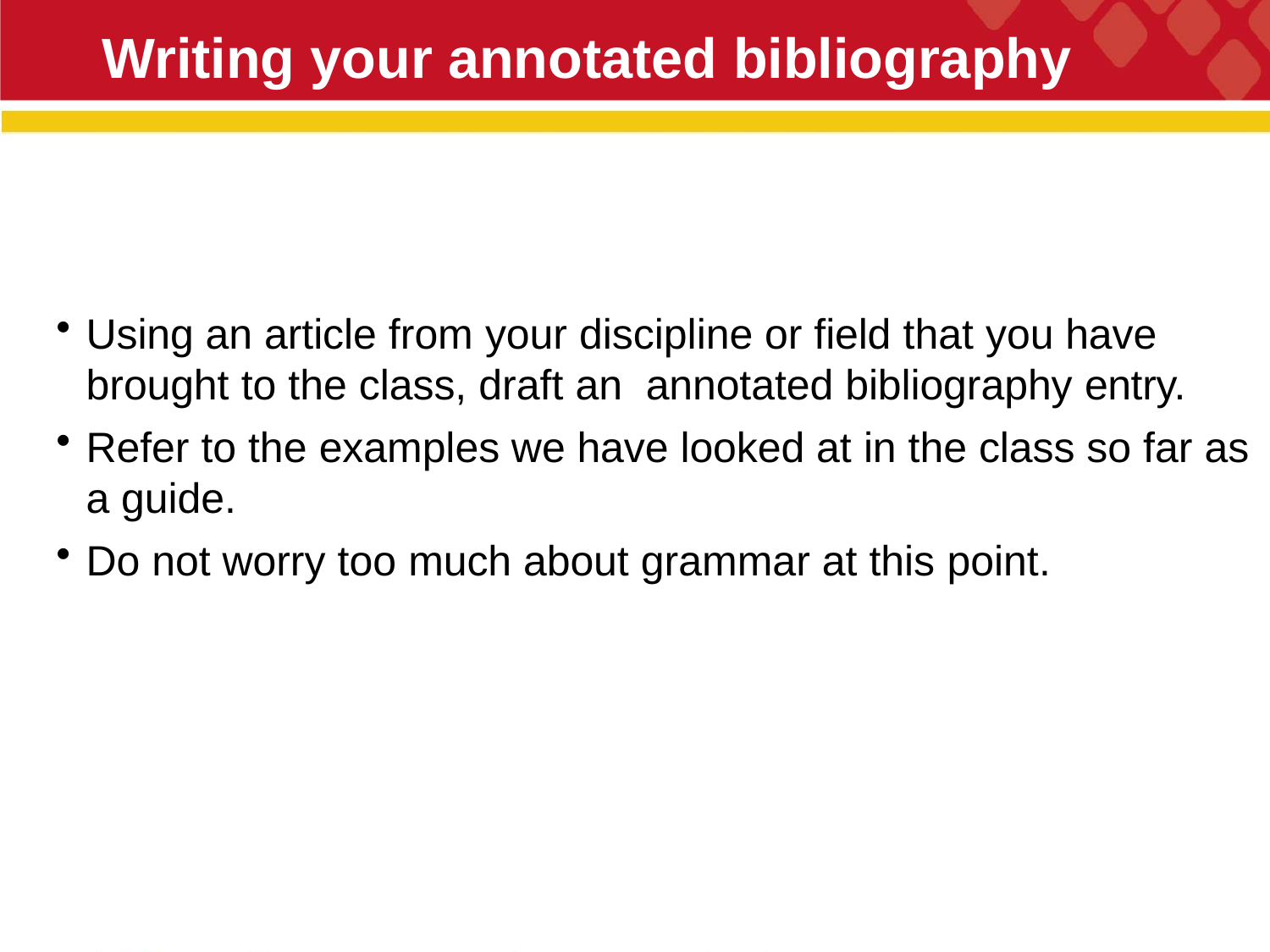

# Writing your annotated bibliography
20
Using an article from your discipline or field that you have brought to the class, draft an  annotated bibliography entry.
Refer to the examples we have looked at in the class so far as a guide.
Do not worry too much about grammar at this point.